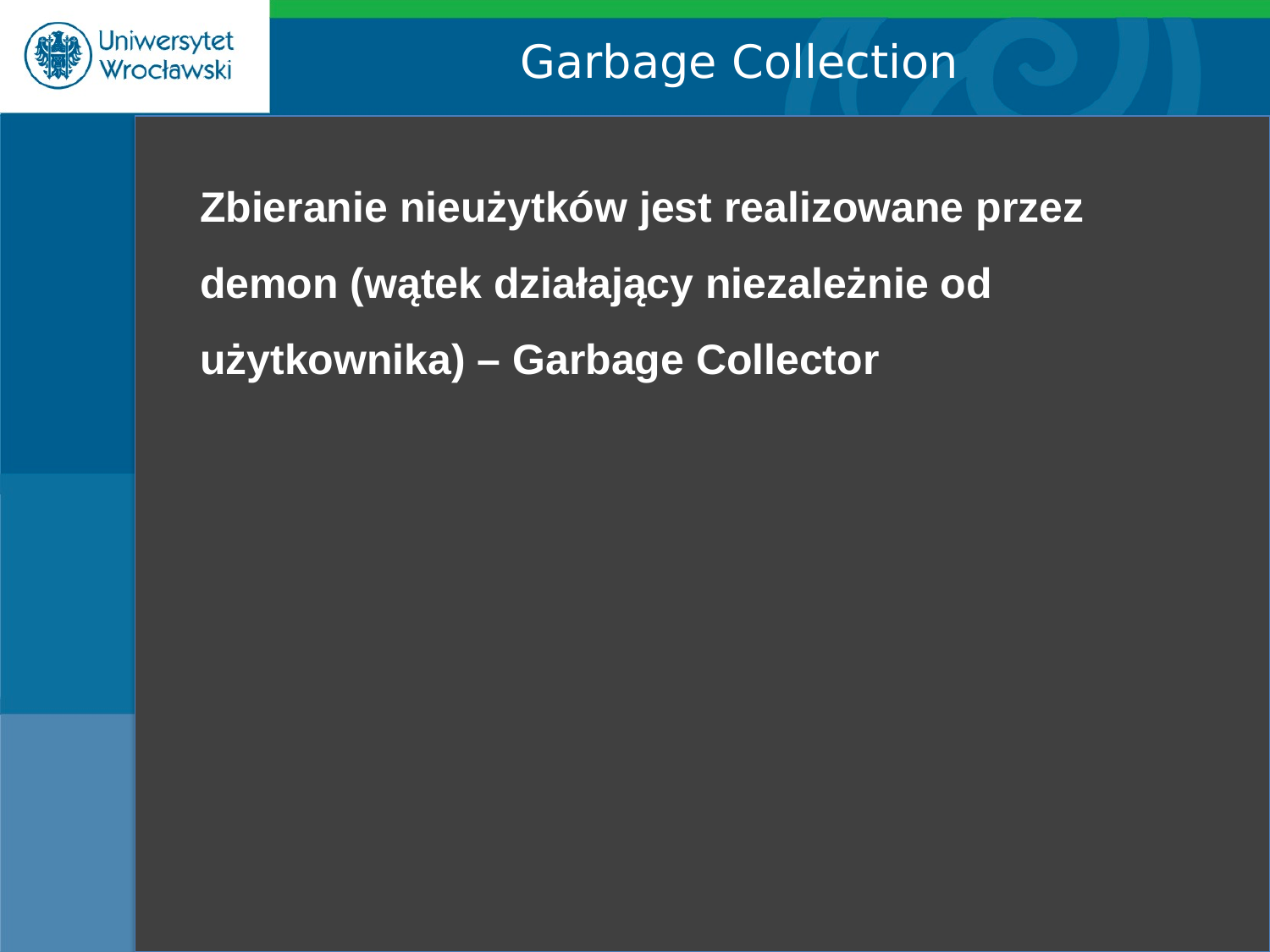

Garbage Collection

Zbieranie nieużytków jest realizowane przez demon (wątek działający niezależnie od użytkownika) – Garbage Collector